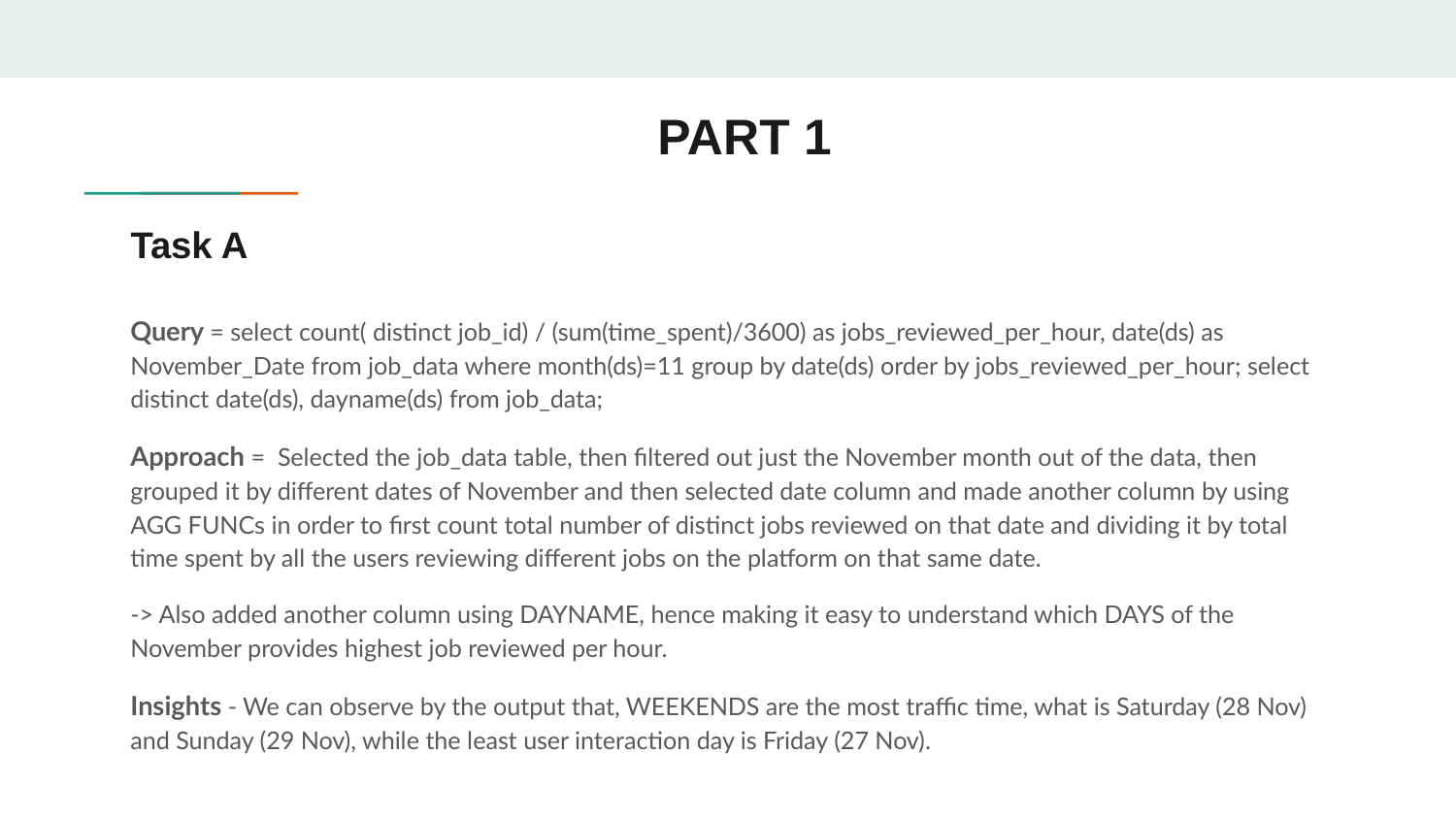

PART 1
# Task A
Query = select count( distinct job_id) / (sum(time_spent)/3600) as jobs_reviewed_per_hour, date(ds) as November_Date from job_data where month(ds)=11 group by date(ds) order by jobs_reviewed_per_hour; select distinct date(ds), dayname(ds) from job_data;
Approach =  Selected the job_data table, then filtered out just the November month out of the data, then grouped it by different dates of November and then selected date column and made another column by using AGG FUNCs in order to first count total number of distinct jobs reviewed on that date and dividing it by total time spent by all the users reviewing different jobs on the platform on that same date.
-> Also added another column using DAYNAME, hence making it easy to understand which DAYS of the November provides highest job reviewed per hour.
Insights - We can observe by the output that, WEEKENDS are the most traffic time, what is Saturday (28 Nov) and Sunday (29 Nov), while the least user interaction day is Friday (27 Nov).